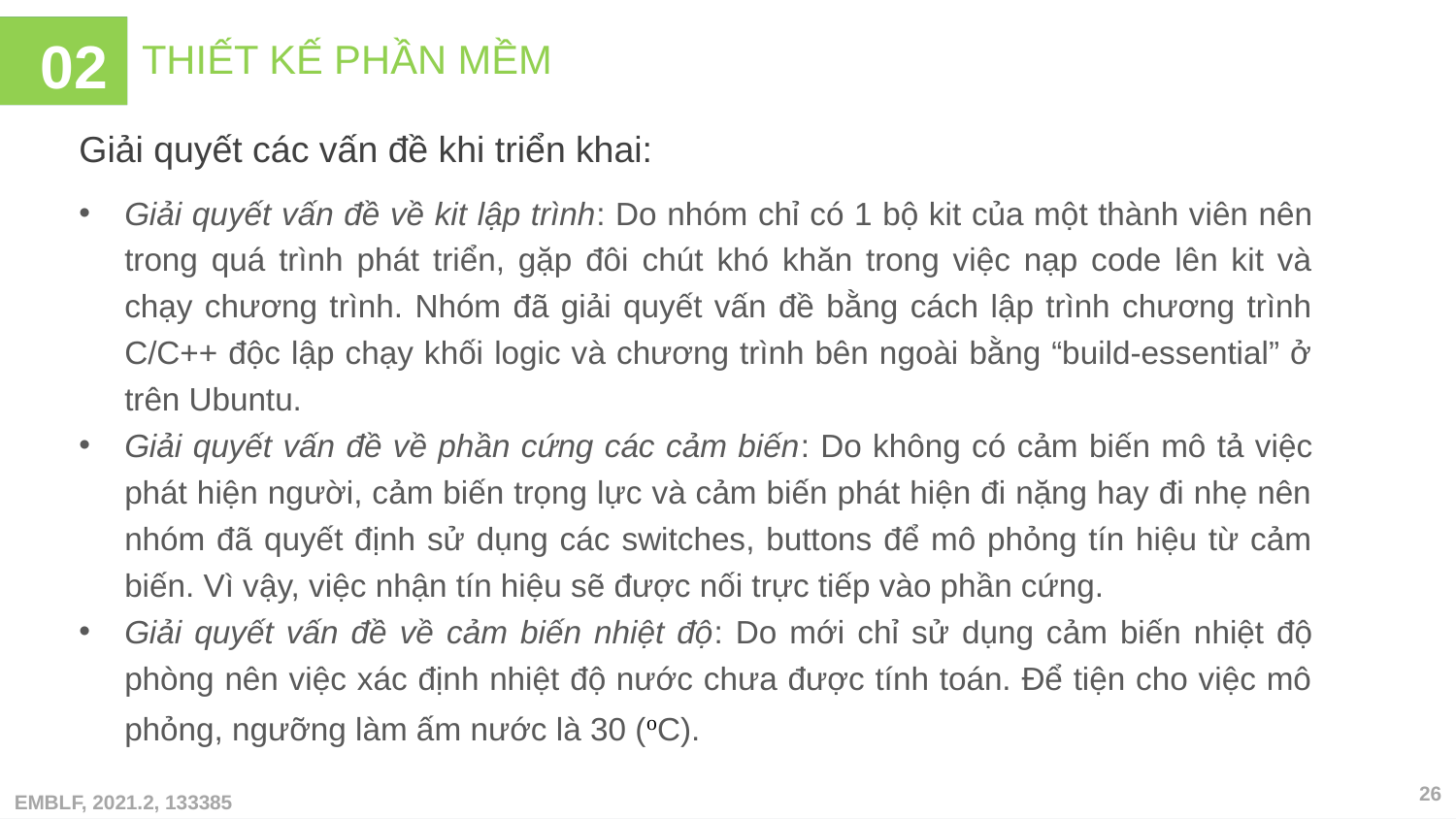

02

# THIẾT KẾ PHẦN MỀM
Giải quyết các vấn đề khi triển khai:
Giải quyết vấn đề về kit lập trình: Do nhóm chỉ có 1 bộ kit của một thành viên nên trong quá trình phát triển, gặp đôi chút khó khăn trong việc nạp code lên kit và chạy chương trình. Nhóm đã giải quyết vấn đề bằng cách lập trình chương trình C/C++ độc lập chạy khối logic và chương trình bên ngoài bằng “build-essential” ở trên Ubuntu.
Giải quyết vấn đề về phần cứng các cảm biến: Do không có cảm biến mô tả việc phát hiện người, cảm biến trọng lực và cảm biến phát hiện đi nặng hay đi nhẹ nên nhóm đã quyết định sử dụng các switches, buttons để mô phỏng tín hiệu từ cảm biến. Vì vậy, việc nhận tín hiệu sẽ được nối trực tiếp vào phần cứng.
Giải quyết vấn đề về cảm biến nhiệt độ: Do mới chỉ sử dụng cảm biến nhiệt độ phòng nên việc xác định nhiệt độ nước chưa được tính toán. Để tiện cho việc mô phỏng, ngưỡng làm ấm nước là 30 (oC).

26
EMBLF, 2021.2, 133385